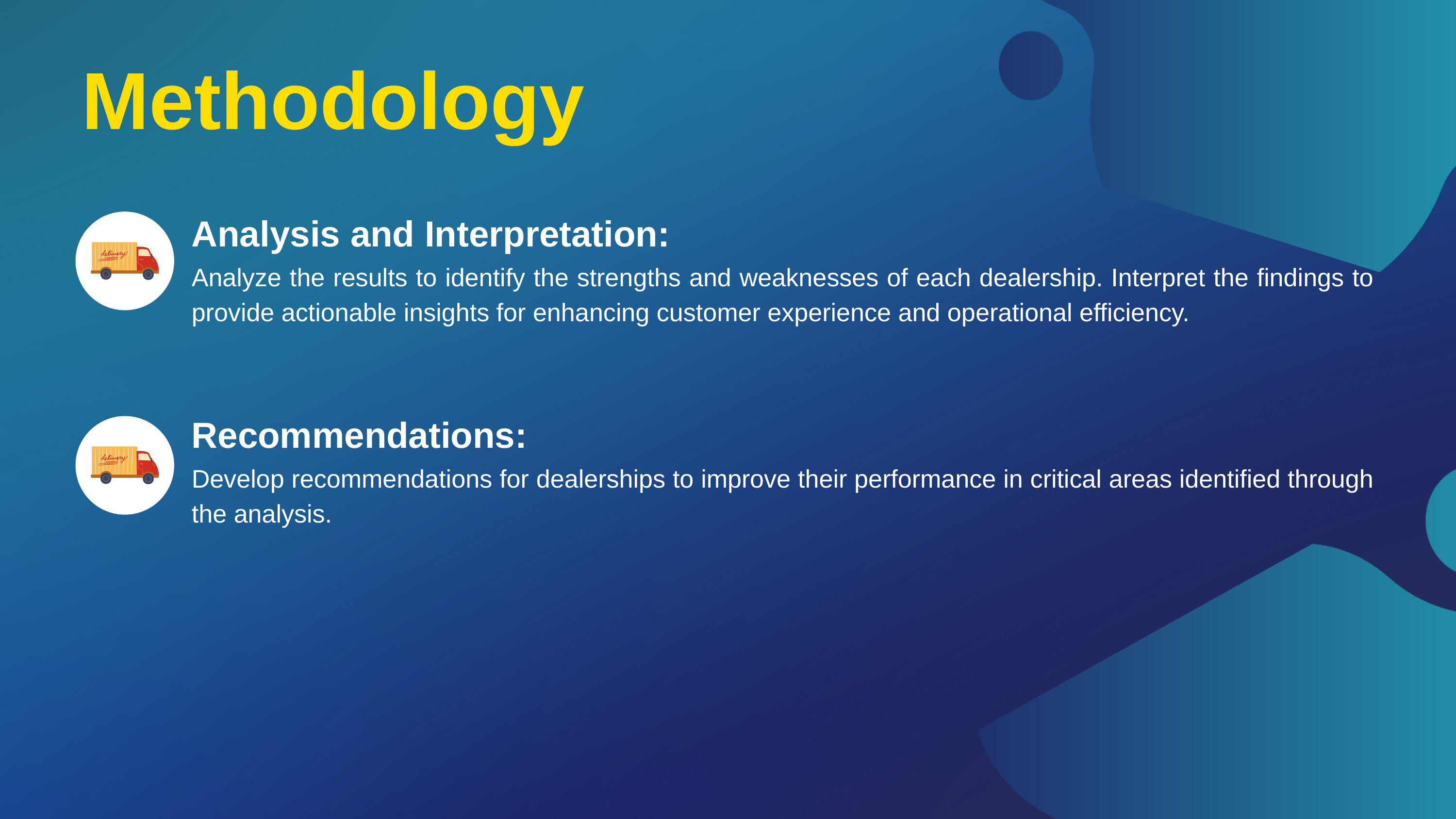

Methodology
Analysis and Interpretation:

Analyze the results to identify the strengths and weaknesses of each dealership. Interpret the findings to provide actionable insights for enhancing customer experience and operational efficiency.
Recommendations:

Develop recommendations for dealerships to improve their performance in critical areas identified through the analysis.